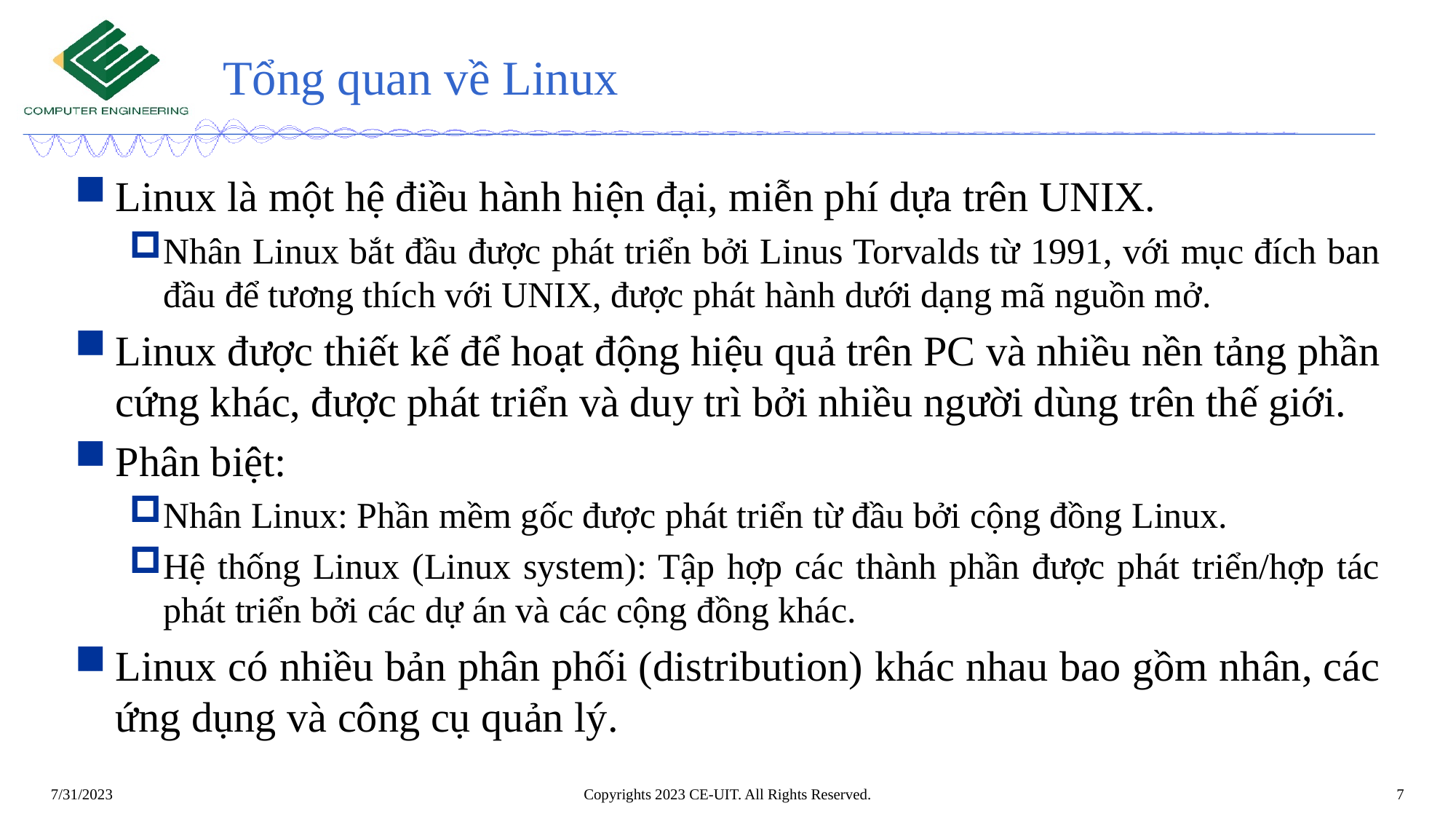

# Tổng quan về Linux
Linux là một hệ điều hành hiện đại, miễn phí dựa trên UNIX.
Nhân Linux bắt đầu được phát triển bởi Linus Torvalds từ 1991, với mục đích ban đầu để tương thích với UNIX, được phát hành dưới dạng mã nguồn mở.
Linux được thiết kế để hoạt động hiệu quả trên PC và nhiều nền tảng phần cứng khác, được phát triển và duy trì bởi nhiều người dùng trên thế giới.
Phân biệt:
Nhân Linux: Phần mềm gốc được phát triển từ đầu bởi cộng đồng Linux.
Hệ thống Linux (Linux system): Tập hợp các thành phần được phát triển/hợp tác phát triển bởi các dự án và các cộng đồng khác.
Linux có nhiều bản phân phối (distribution) khác nhau bao gồm nhân, các ứng dụng và công cụ quản lý.
Copyrights 2023 CE-UIT. All Rights Reserved.
7
7/31/2023